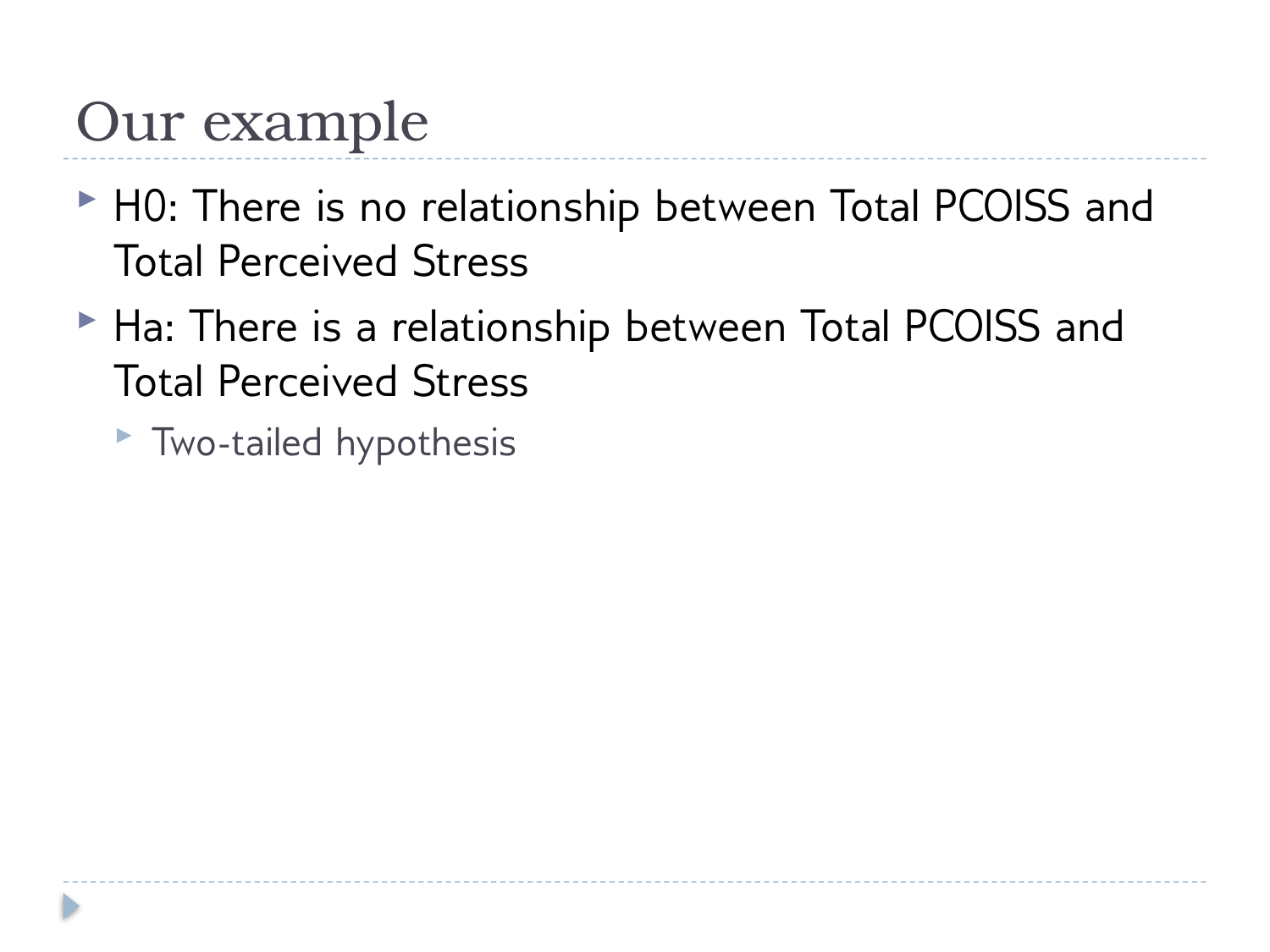

# Our example
H0: There is no relationship between Total PCOISS and Total Perceived Stress
Ha: There is a relationship between Total PCOISS and Total Perceived Stress
Two-tailed hypothesis